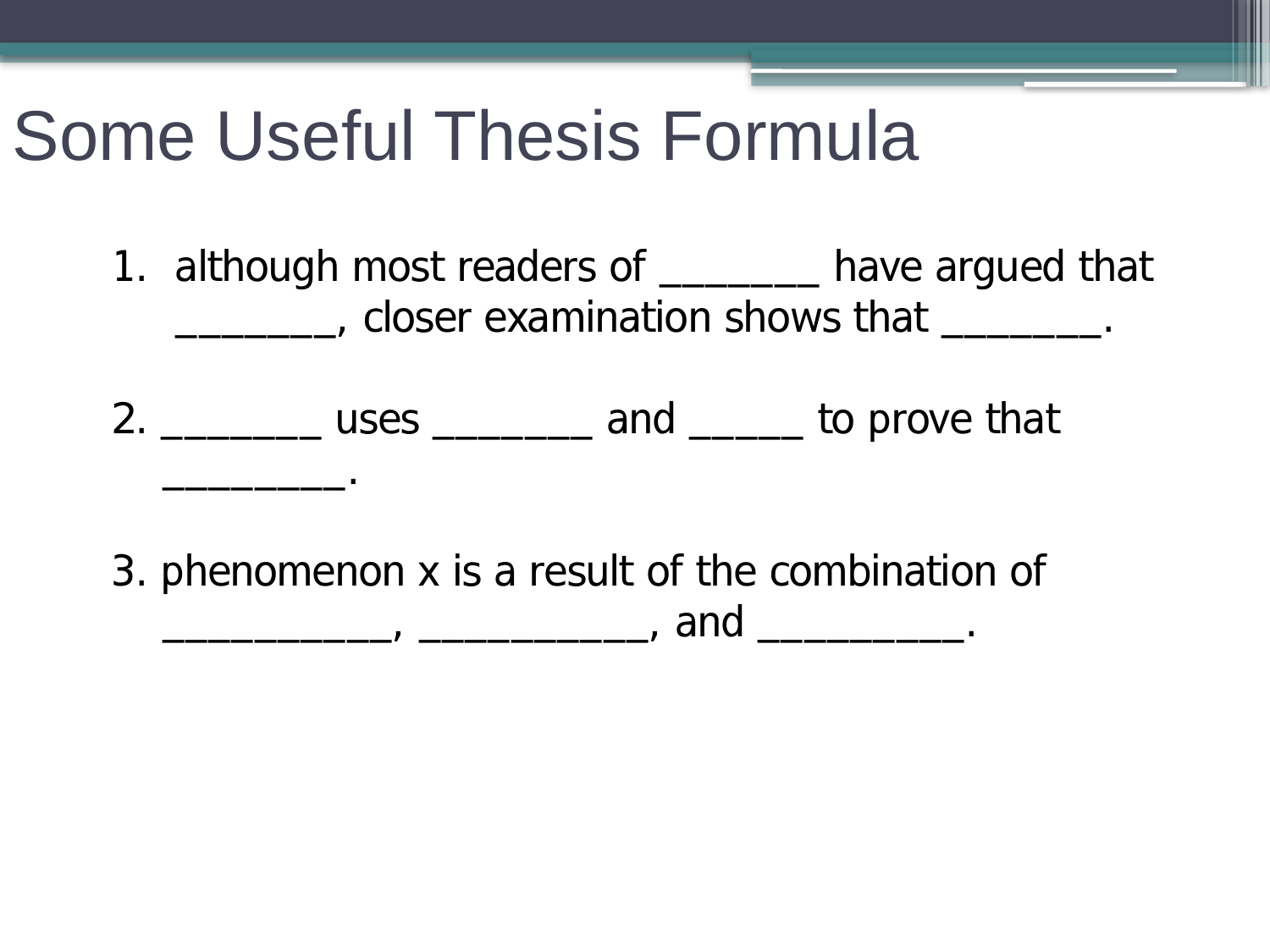

# Some Useful Thesis Formula

although most readers of _______ have argued that _______, closer examination shows that _______.

2. _______ uses _______ and _____ to prove that ________.

3. phenomenon x is a result of the combination of __________, __________, and _________.